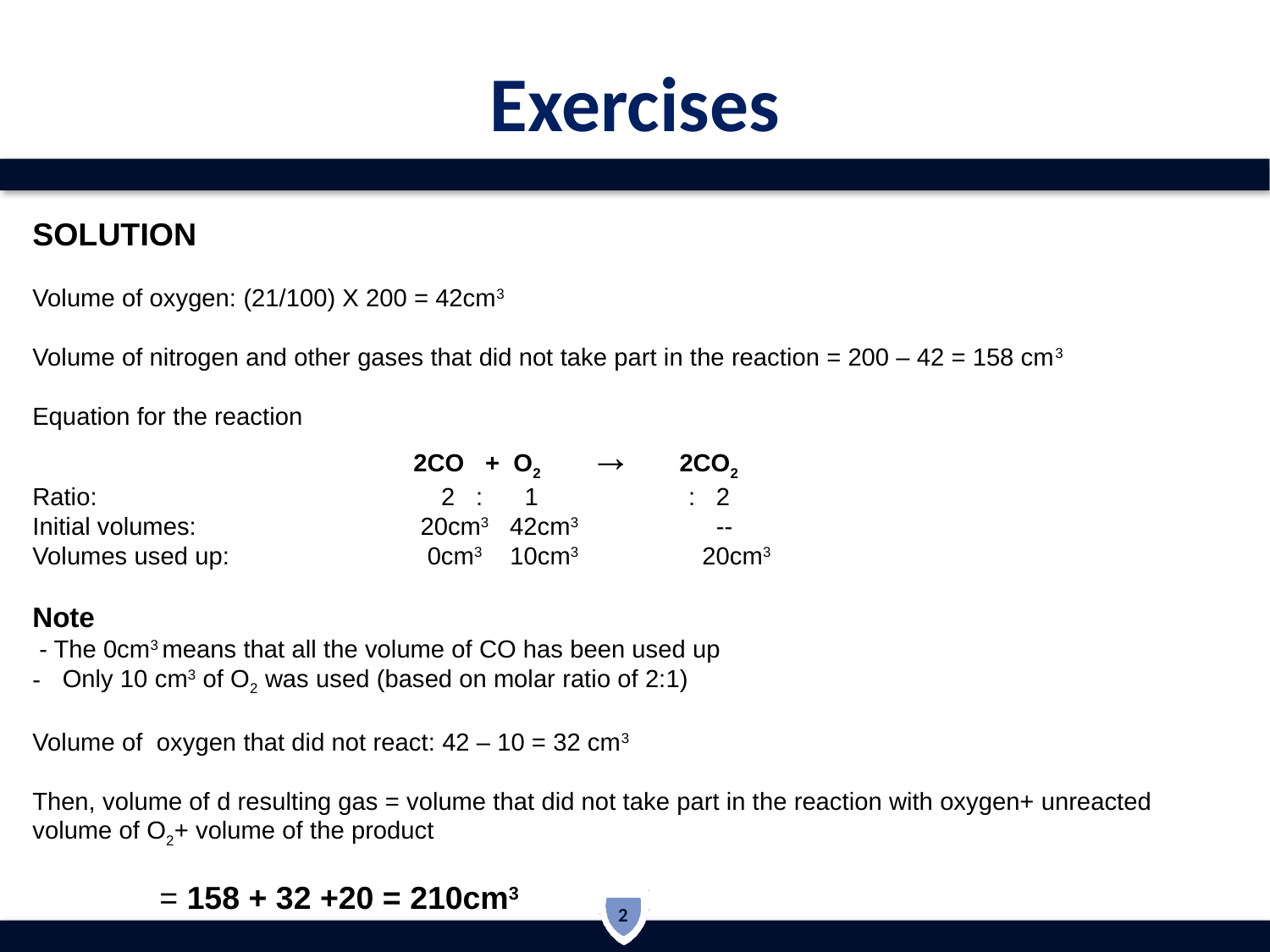

# Exercises
SOLUTION

Volume of oxygen: (21/100) X 200 = 42cm3
Volume of nitrogen and other gases that did not take part in the reaction = 200 – 42 = 158 cm3
Equation for the reaction
			2CO   +  O2       →    2CO2
Ratio:	    		    2   :      1 	   :   2
Initial volumes:		 20cm3   42cm3	       --
Volumes used up:		  0cm3    10cm3	     20cm3
Note
 - The 0cm3 means that all the volume of CO has been used up
Only 10 cm3 of O2 was used (based on molar ratio of 2:1)

Volume of  oxygen that did not react: 42 – 10 = 32 cm3
Then, volume of d resulting gas = volume that did not take part in the reaction with oxygen+ unreacted volume of O2+ volume of the product

	= 158 + 32 +20 = 210cm3
2